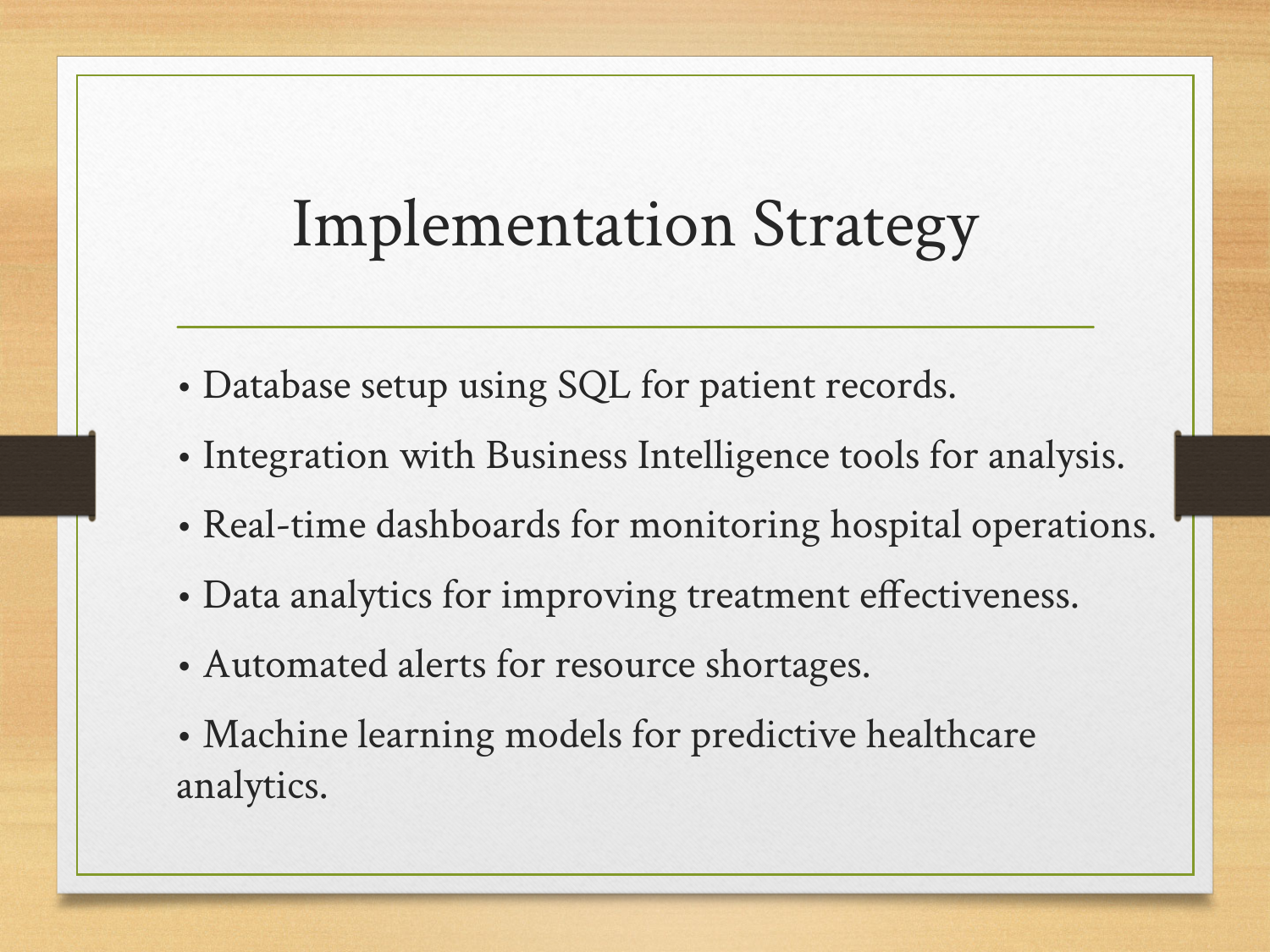

# Implementation Strategy
• Database setup using SQL for patient records.
• Integration with Business Intelligence tools for analysis.
• Real-time dashboards for monitoring hospital operations.
• Data analytics for improving treatment effectiveness.
• Automated alerts for resource shortages.
• Machine learning models for predictive healthcare analytics.